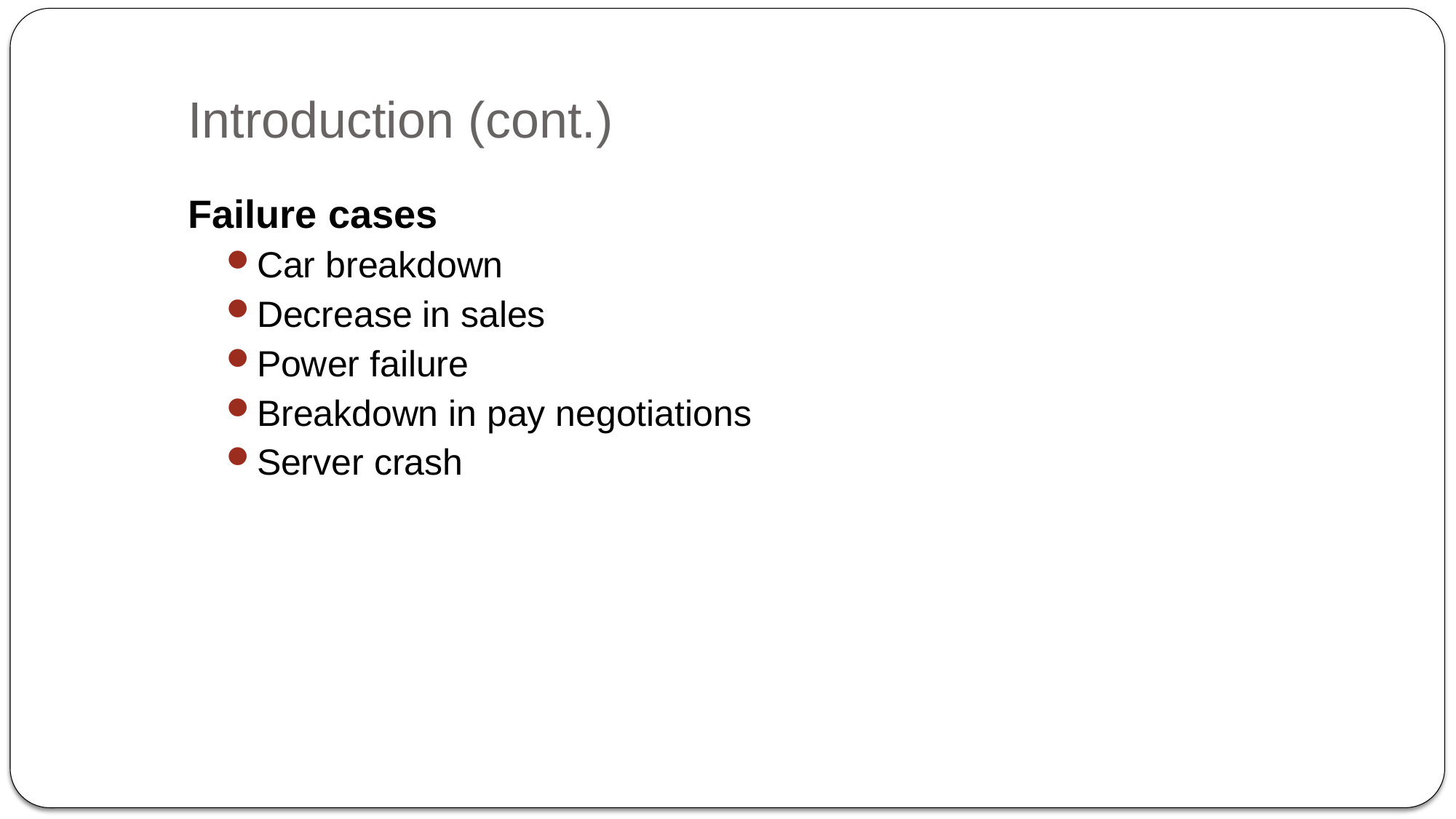

# Introduction (cont.)
Failure cases
Car breakdown
Decrease in sales
Power failure
Breakdown in pay negotiations
Server crash